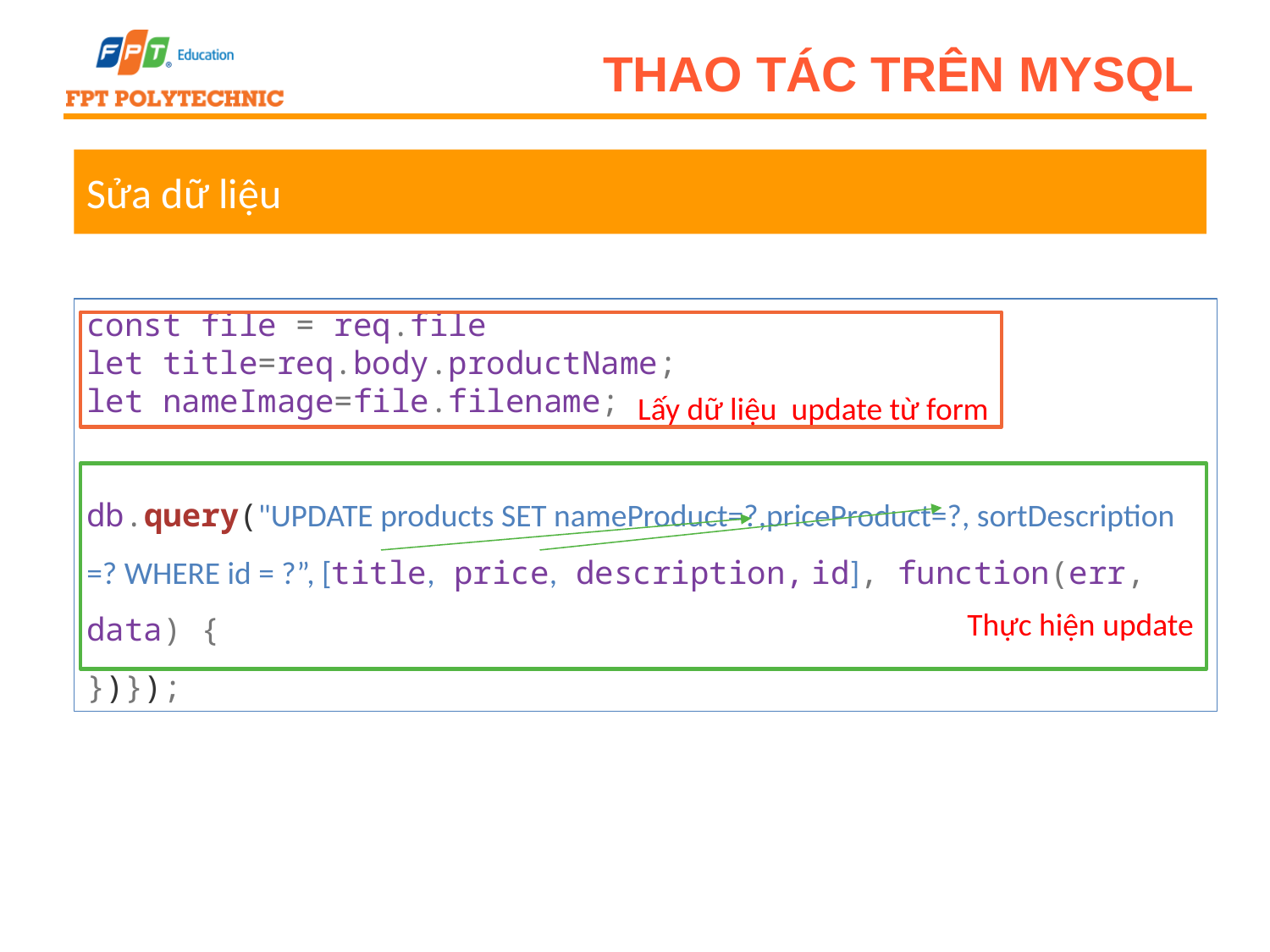

# Thao tác trên mysql
Sửa dữ liệu
const file = req.file
let title=req.body.productName;
let nameImage=file.filename;

db.query("UPDATE products SET nameProduct=?,priceProduct=?, sortDescription =? WHERE id = ?”, [title, price, description, id], function(err, data) {
})});

Lấy dữ liệu  update từ form

Thực hiện update